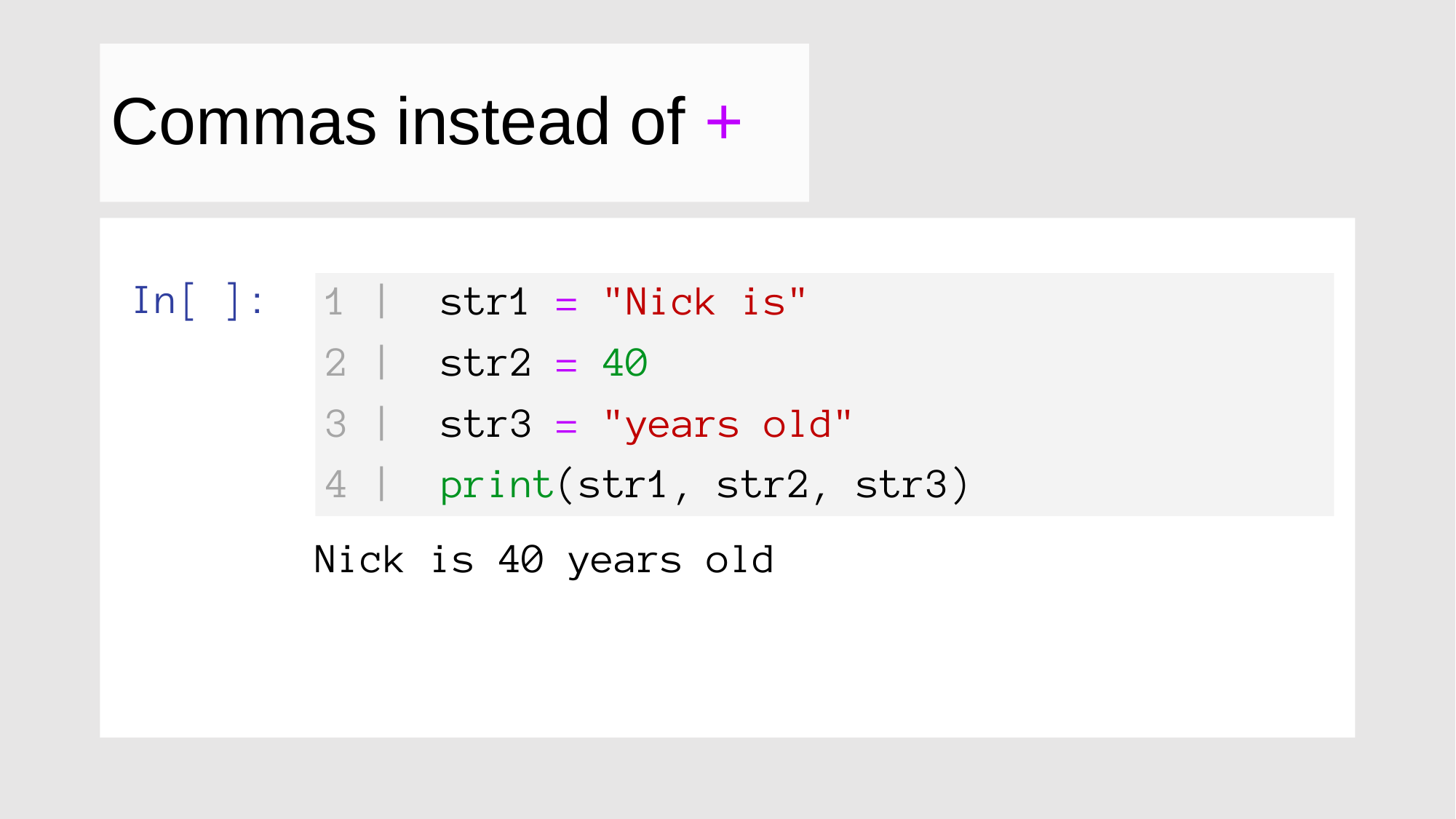

# Commas instead of +

In[ ]:
1 |  str1 = "Nick is"
2 |  str2 = 40
3 |  str3 = "years old"
4 |  print(str1, str2, str3)
Nick is 40 years old